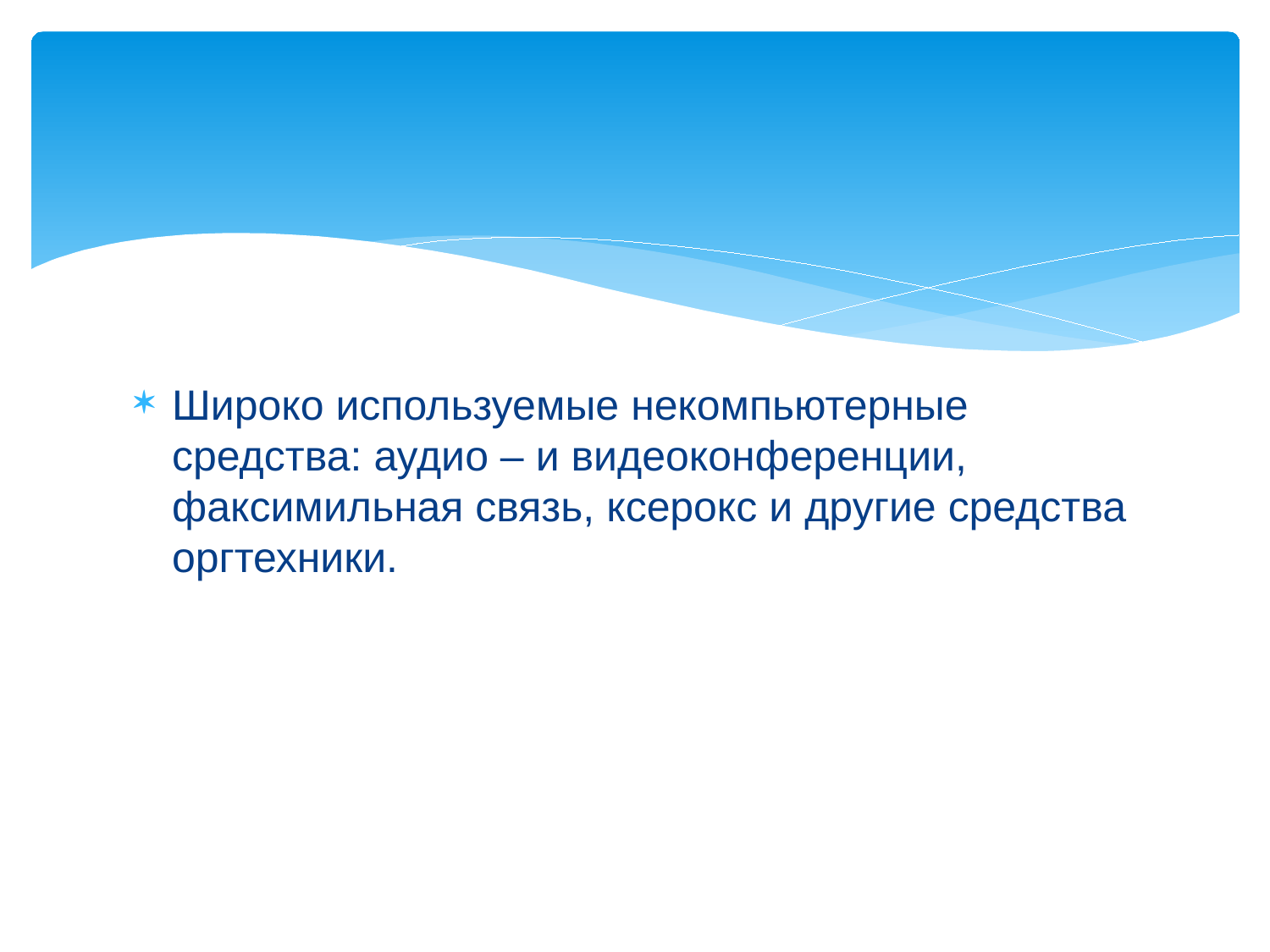

Широко используемые некомпьютерные средства: аудио – и видеоконференции, факсимильная связь, ксерокс и другие средства оргтехники.